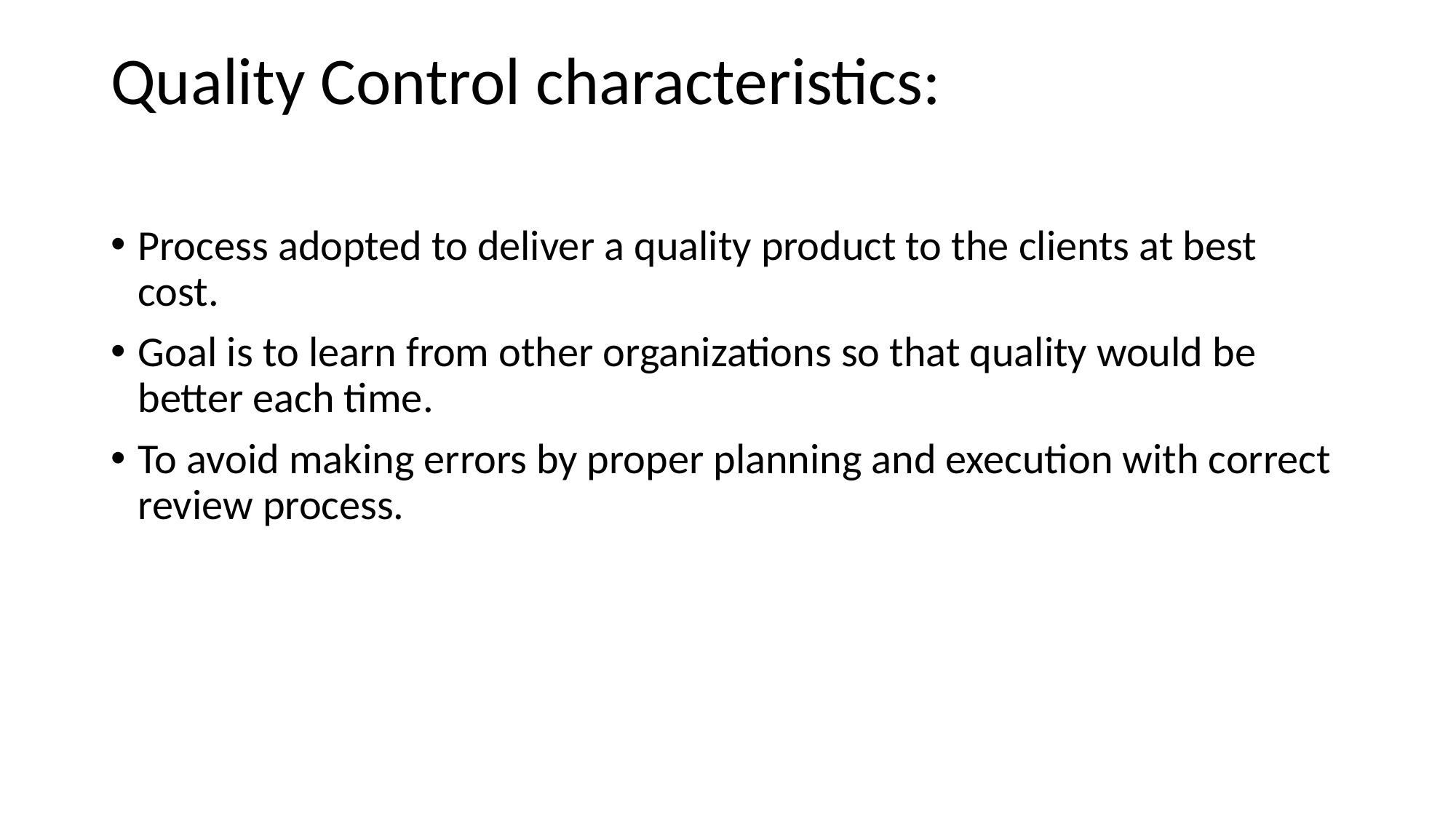

Quality Control characteristics:
Process adopted to deliver a quality product to the clients at best cost.
Goal is to learn from other organizations so that quality would be better each time.
To avoid making errors by proper planning and execution with correct review process.